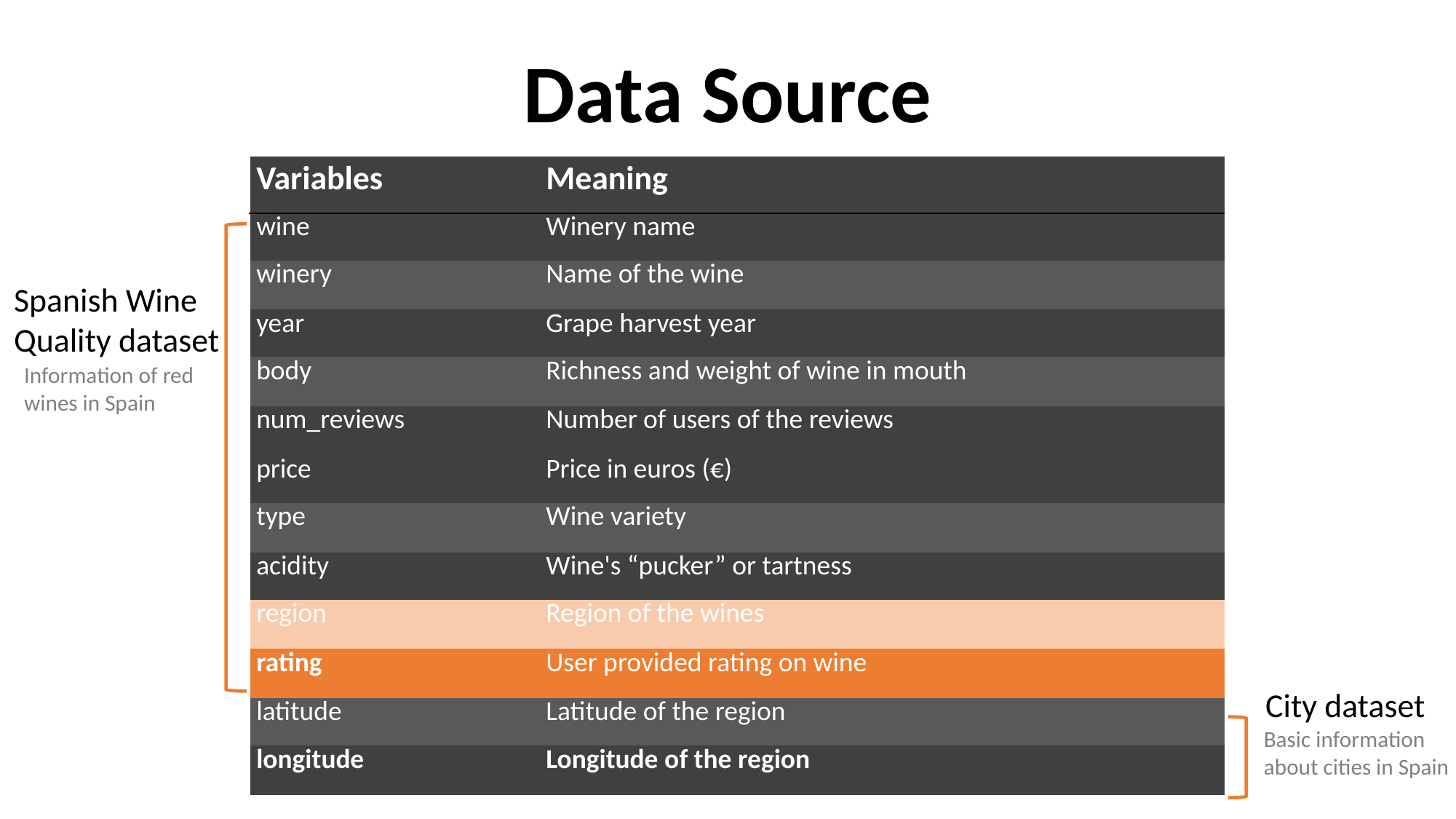

# Data Source
| Variables | Meaning |
| --- | --- |
| wine | Winery name |
| winery | Name of the wine |
| year | Grape harvest year |
| body | Richness and weight of wine in mouth |
| num\_reviews | Number of users of the reviews |
| price | Price in euros (€) |
| type | Wine variety |
| acidity | Wine's “pucker” or tartness |
| region | Region of the wines |
| rating | User provided rating on wine |
| latitude | Latitude of the region |
| longitude | Longitude of the region |

Spanish Wine Quality dataset
Information of red wines in Spain
City dataset

Basic information about cities in Spain